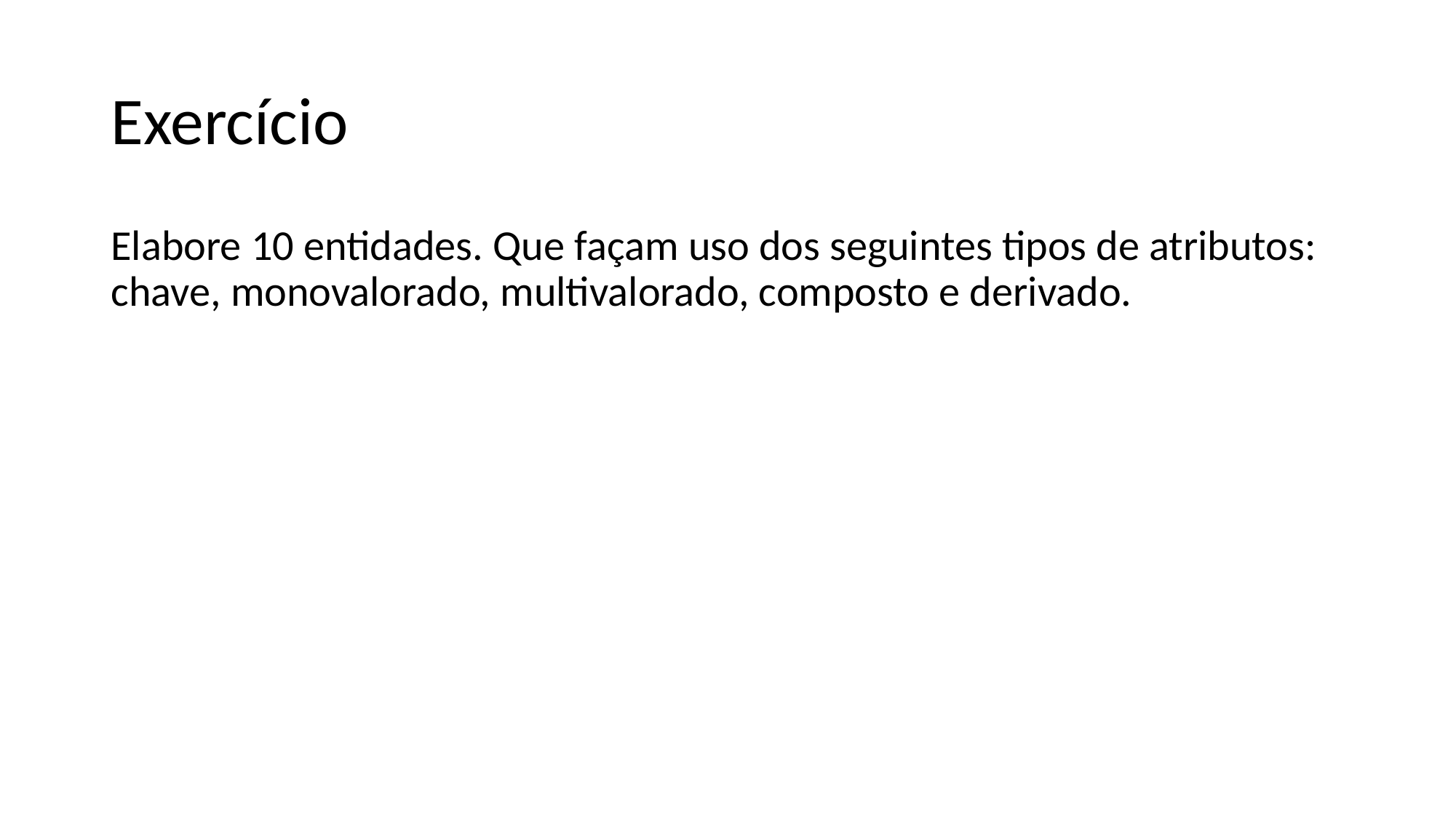

# Exercício
Elabore 10 entidades. Que façam uso dos seguintes tipos de atributos: chave, monovalorado, multivalorado, composto e derivado.